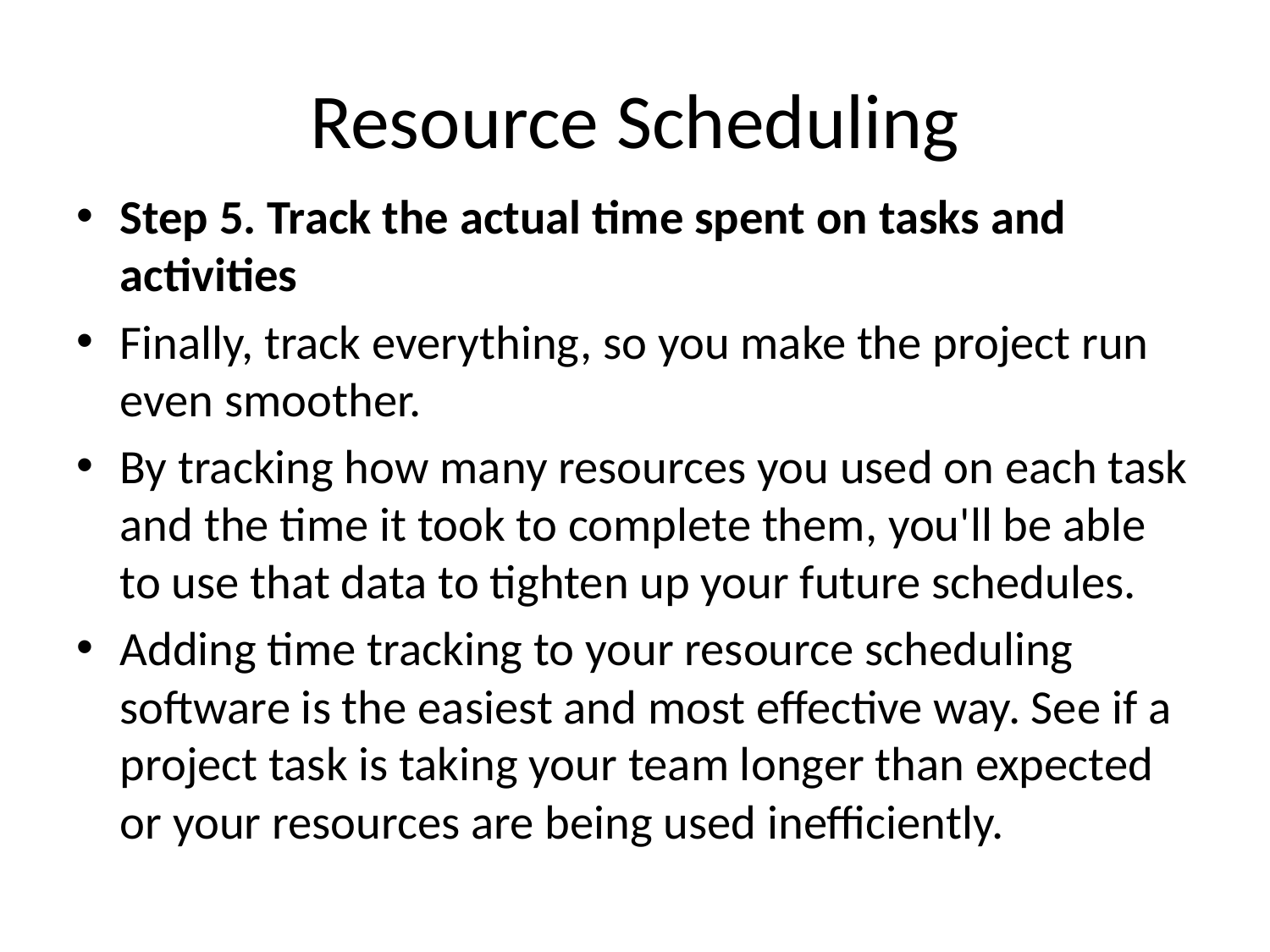

# Resource Scheduling
Step 5. Track the actual time spent on tasks and activities
Finally, track everything, so you make the project run even smoother.
By tracking how many resources you used on each task and the time it took to complete them, you'll be able to use that data to tighten up your future schedules.
Adding time tracking to your resource scheduling software is the easiest and most effective way. See if a project task is taking your team longer than expected or your resources are being used inefficiently.